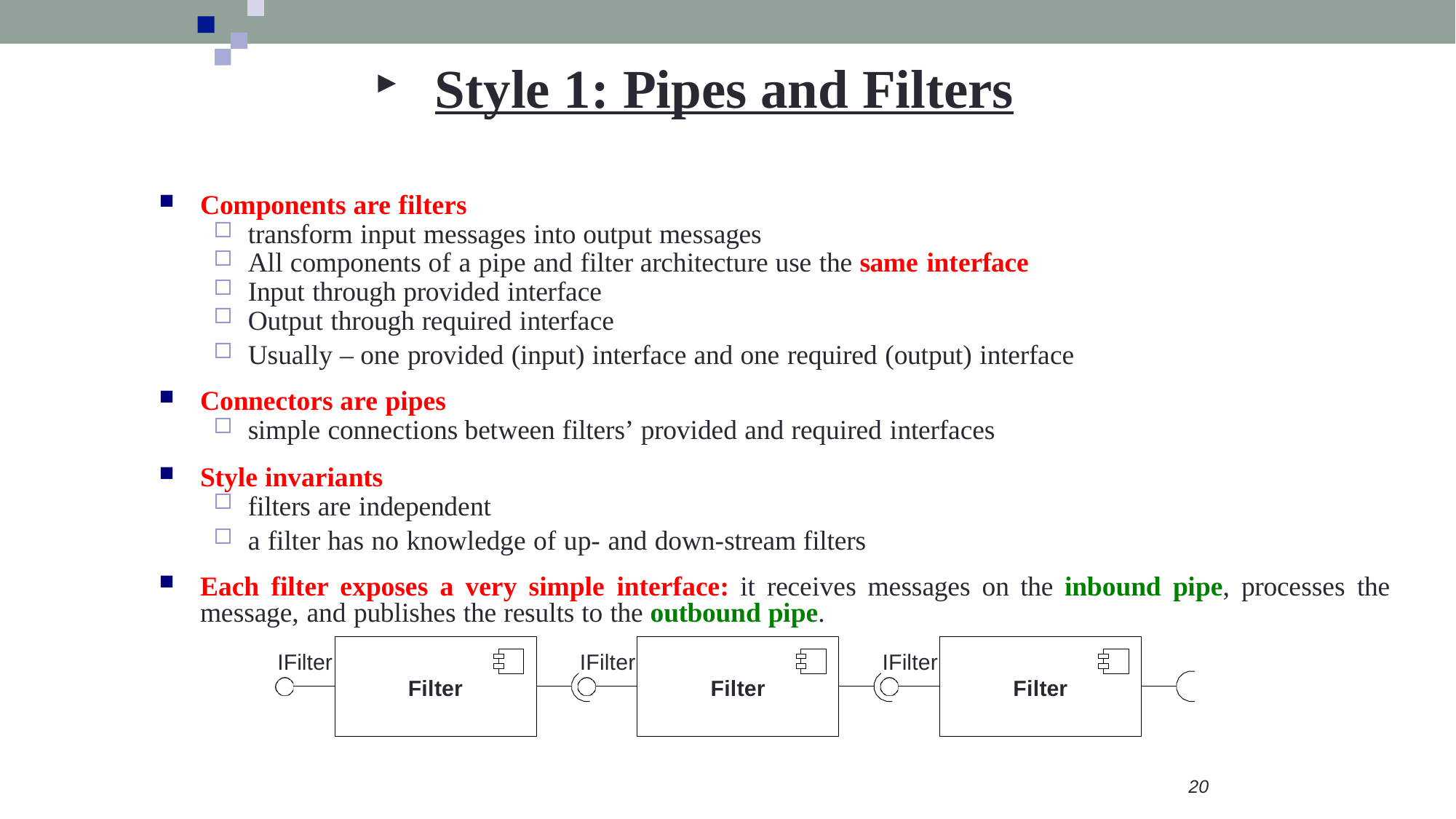

Style 1: Pipes and Filters
Components are filters
transform input messages into output messages
All components of a pipe and filter architecture use the same interface
Input through provided interface
Output through required interface
Usually – one provided (input) interface and one required (output) interface
Connectors are pipes
simple connections between filters’ provided and required interfaces
Style invariants
filters are independent
a filter has no knowledge of up- and down-stream filters
Each filter exposes a very simple interface: it receives messages on the inbound pipe, processes the message, and publishes the results to the outbound pipe.

IFilter
IFilter
IFilter

Filter
Filter
Filter

20